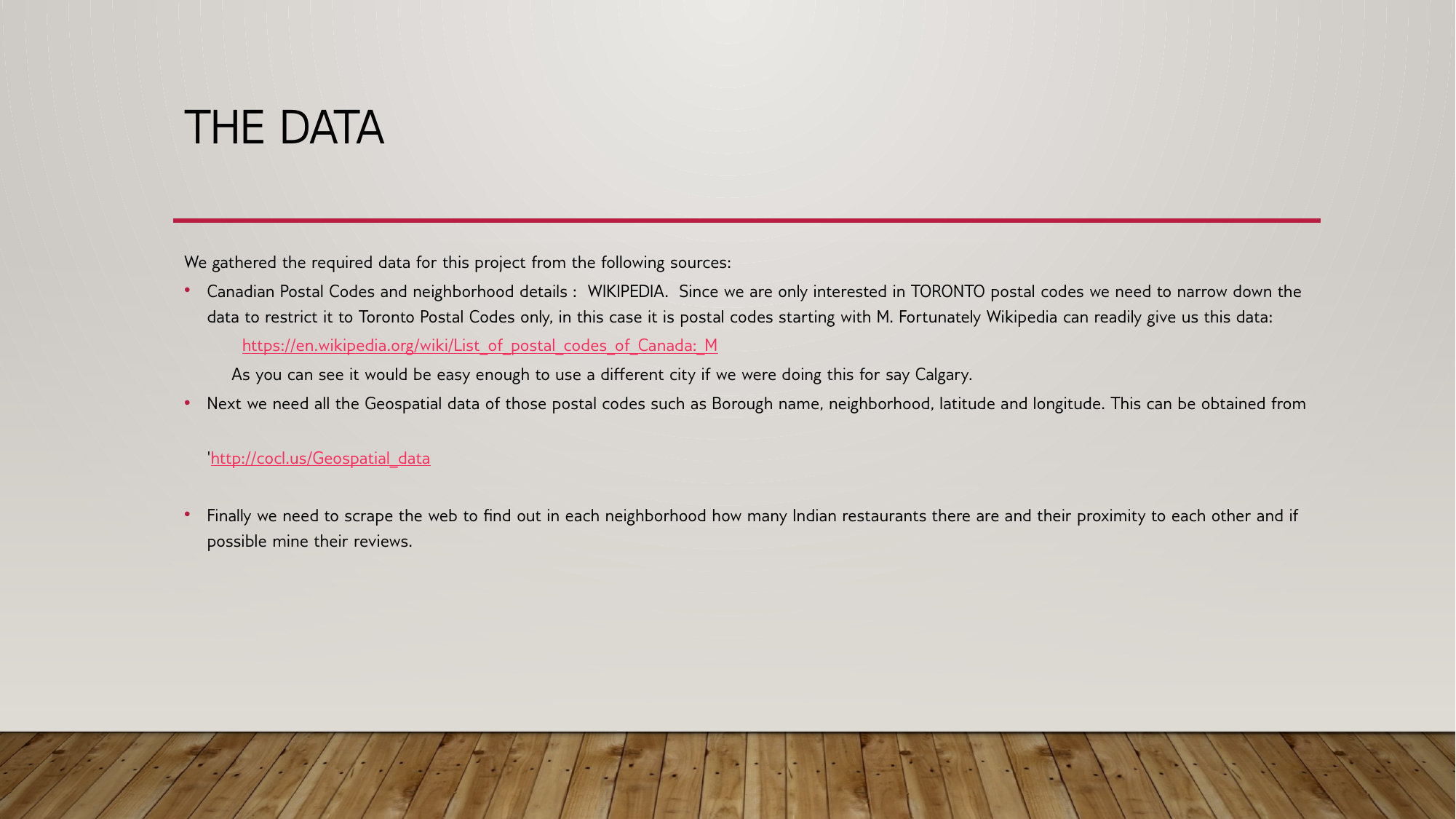

# The DATA
We gathered the required data for this project from the following sources:
Canadian Postal Codes and neighborhood details :  WIKIPEDIA.  Since we are only interested in TORONTO postal codes we need to narrow down the data to restrict it to Toronto Postal Codes only, in this case it is postal codes starting with M. Fortunately Wikipedia can readily give us this data:
           https://en.wikipedia.org/wiki/List_of_postal_codes_of_Canada:_M
         As you can see it would be easy enough to use a different city if we were doing this for say Calgary.
Next we need all the Geospatial data of those postal codes such as Borough name, neighborhood, latitude and longitude. This can be obtained from
	'http://cocl.us/Geospatial_data

Finally we need to scrape the web to find out in each neighborhood how many Indian restaurants there are and their proximity to each other and if possible mine their reviews.